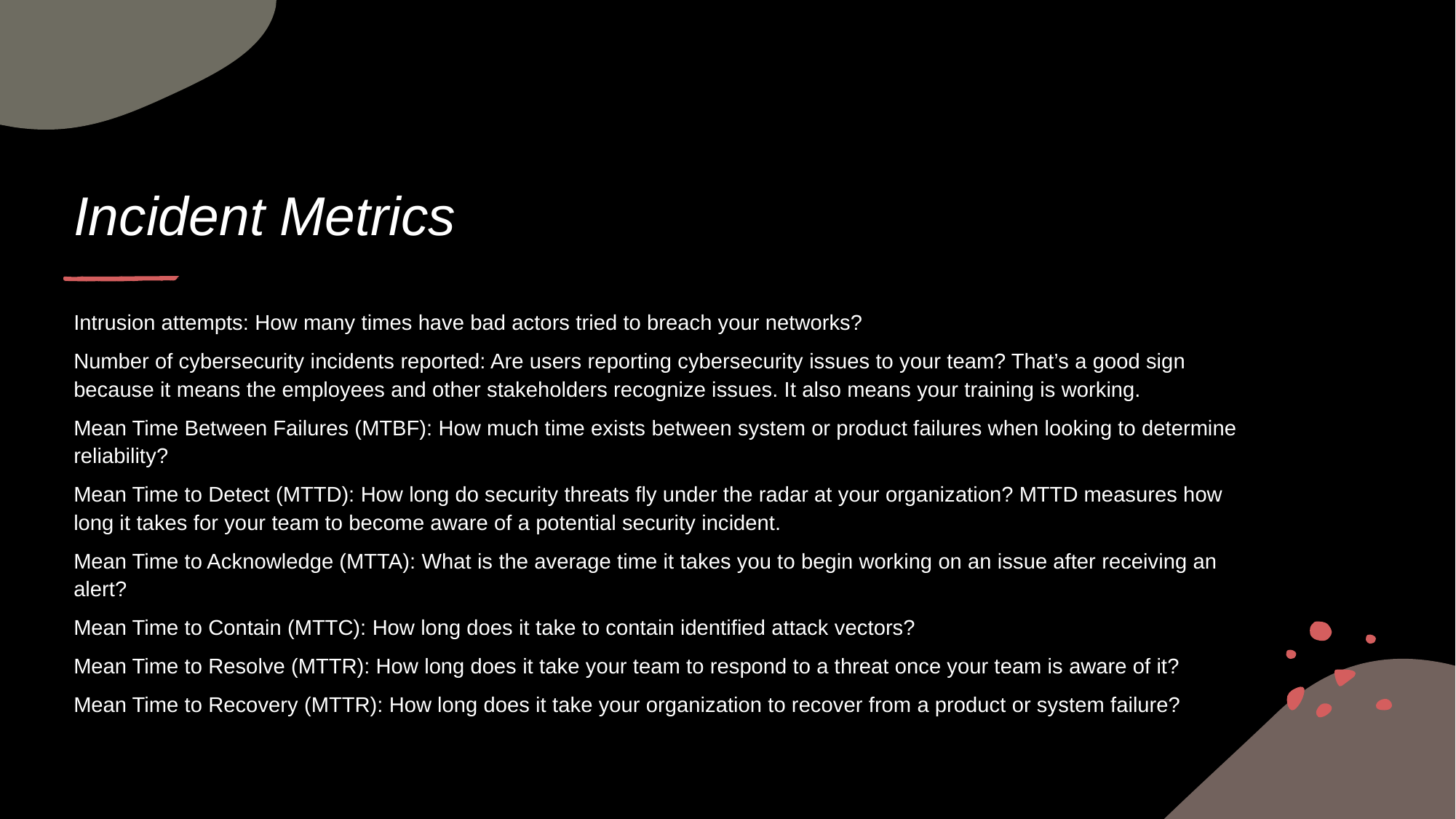

# Incident Metrics
Intrusion attempts: How many times have bad actors tried to breach your networks?
Number of cybersecurity incidents reported: Are users reporting cybersecurity issues to your team? That’s a good sign because it means the employees and other stakeholders recognize issues. It also means your training is working.
Mean Time Between Failures (MTBF): How much time exists between system or product failures when looking to determine reliability?
Mean Time to Detect (MTTD): How long do security threats fly under the radar at your organization? MTTD measures how long it takes for your team to become aware of a potential security incident.
Mean Time to Acknowledge (MTTA): What is the average time it takes you to begin working on an issue after receiving an alert?
Mean Time to Contain (MTTC): How long does it take to contain identified attack vectors?
Mean Time to Resolve (MTTR): How long does it take your team to respond to a threat once your team is aware of it?
Mean Time to Recovery (MTTR): How long does it take your organization to recover from a product or system failure?